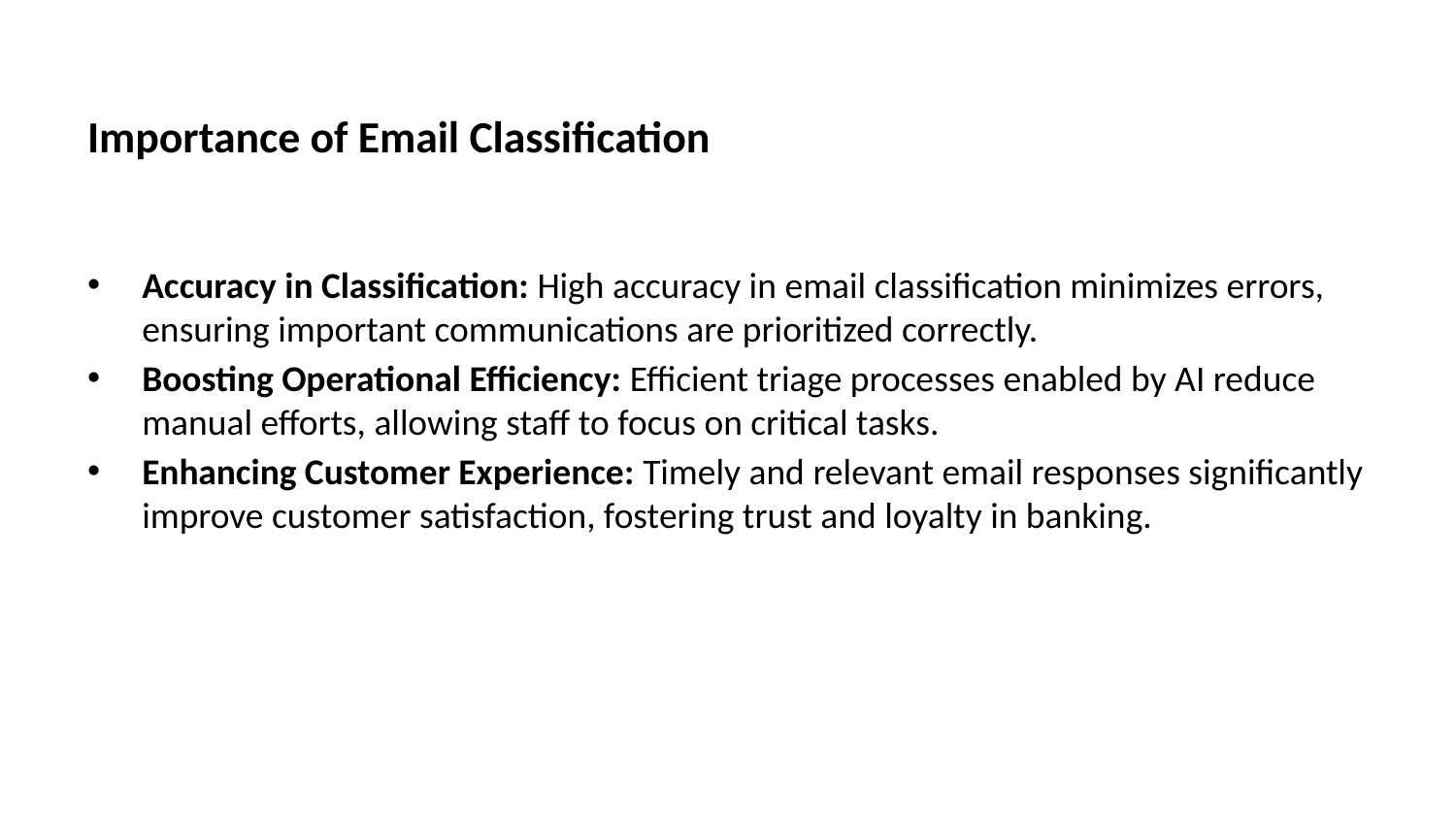

# Importance of Email Classification
Accuracy in Classification: High accuracy in email classification minimizes errors, ensuring important communications are prioritized correctly.
Boosting Operational Efficiency: Efficient triage processes enabled by AI reduce manual efforts, allowing staff to focus on critical tasks.
Enhancing Customer Experience: Timely and relevant email responses significantly improve customer satisfaction, fostering trust and loyalty in banking.